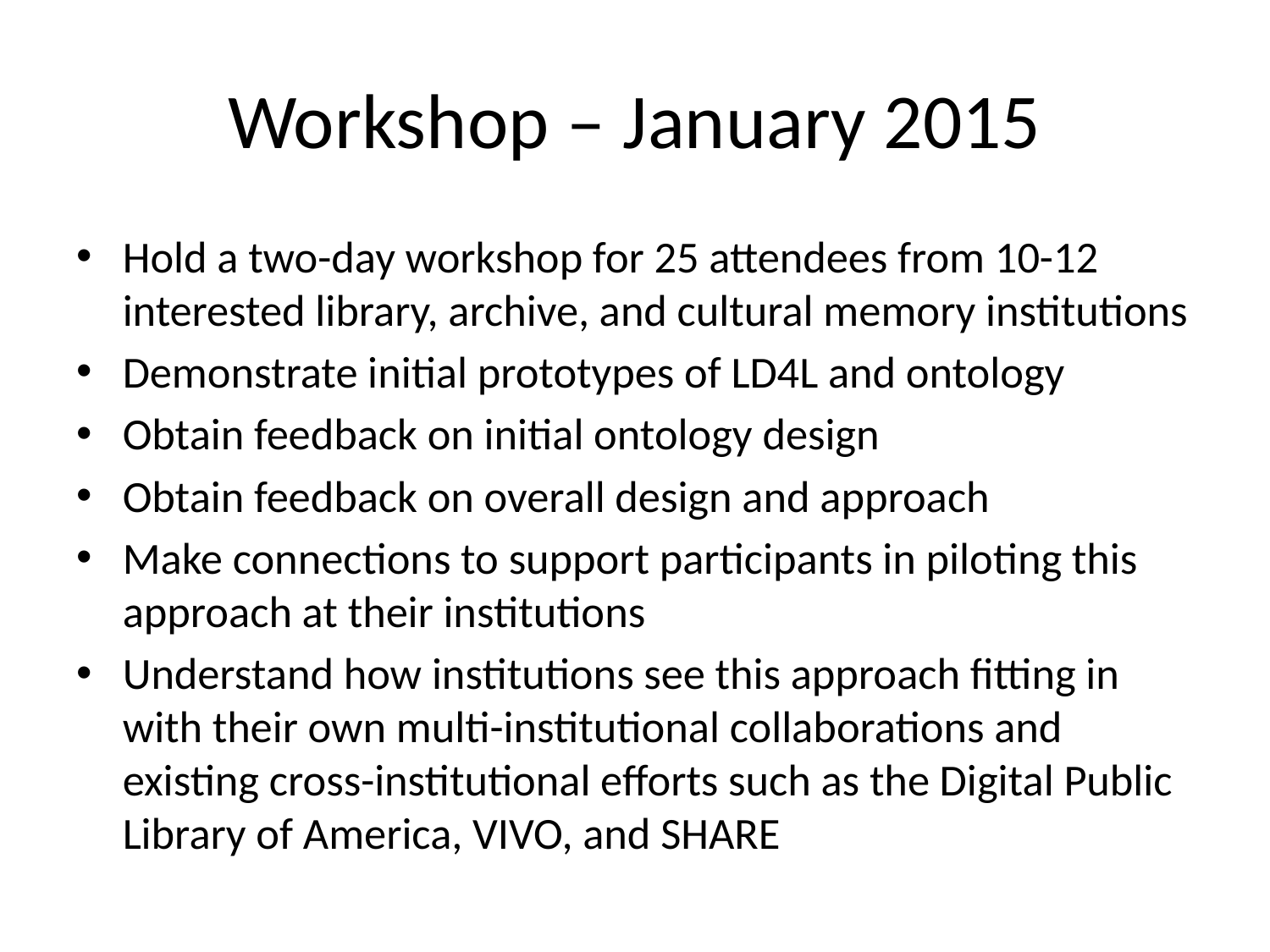

# Workshop – January 2015
Hold a two-day workshop for 25 attendees from 10-12 interested library, archive, and cultural memory institutions
Demonstrate initial prototypes of LD4L and ontology
Obtain feedback on initial ontology design
Obtain feedback on overall design and approach
Make connections to support participants in piloting this approach at their institutions
Understand how institutions see this approach fitting in with their own multi-institutional collaborations and existing cross-institutional efforts such as the Digital Public Library of America, VIVO, and SHARE